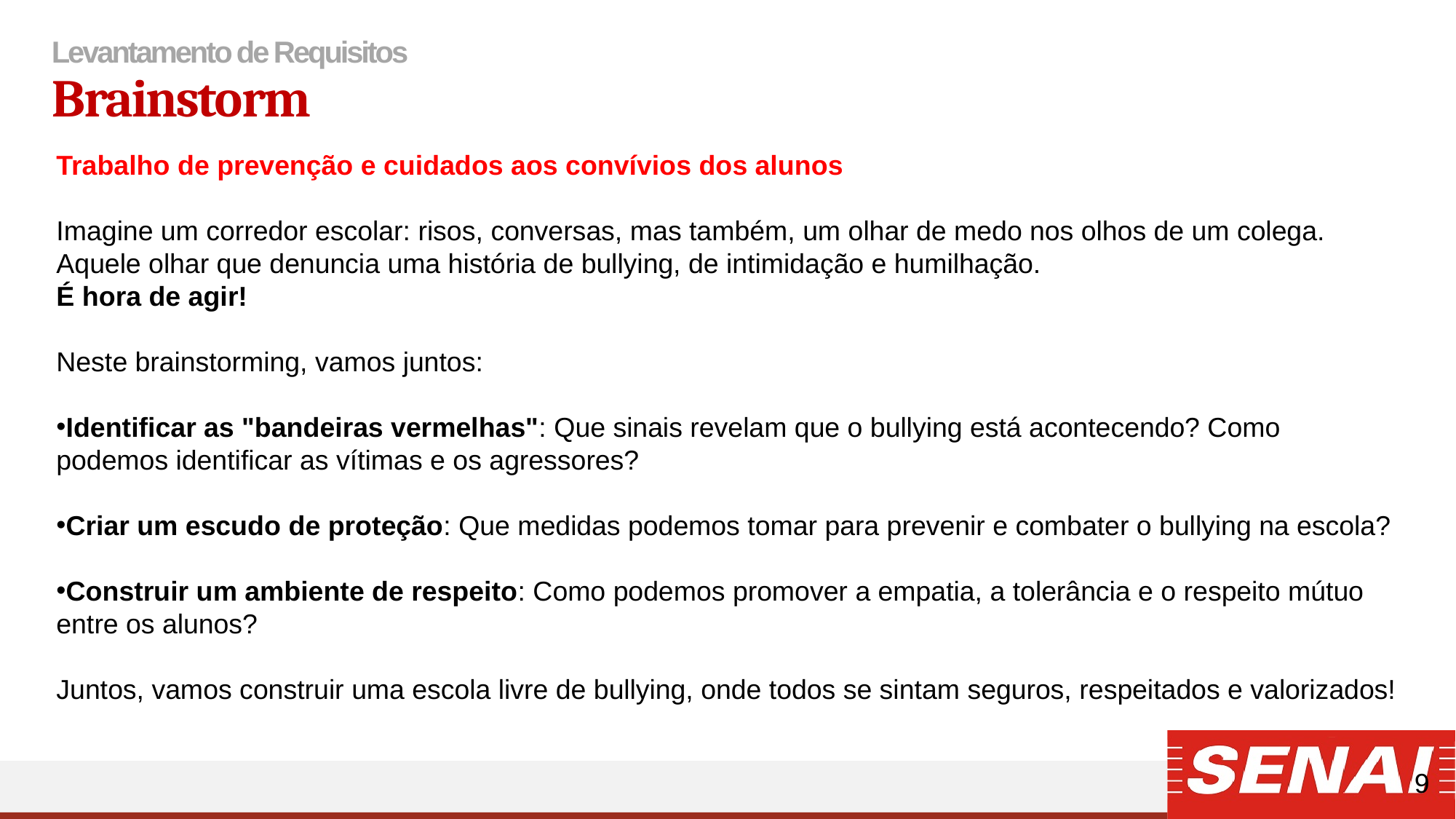

# Levantamento de Requisitos
Brainstorm
Trabalho de prevenção e cuidados aos convívios dos alunos

Imagine um corredor escolar: risos, conversas, mas também, um olhar de medo nos olhos de um colega. Aquele olhar que denuncia uma história de bullying, de intimidação e humilhação.
É hora de agir!

Neste brainstorming, vamos juntos:

Identificar as "bandeiras vermelhas": Que sinais revelam que o bullying está acontecendo? Como podemos identificar as vítimas e os agressores?

Criar um escudo de proteção: Que medidas podemos tomar para prevenir e combater o bullying na escola?

Construir um ambiente de respeito: Como podemos promover a empatia, a tolerância e o respeito mútuo entre os alunos?

Juntos, vamos construir uma escola livre de bullying, onde todos se sintam seguros, respeitados e valorizados!

9